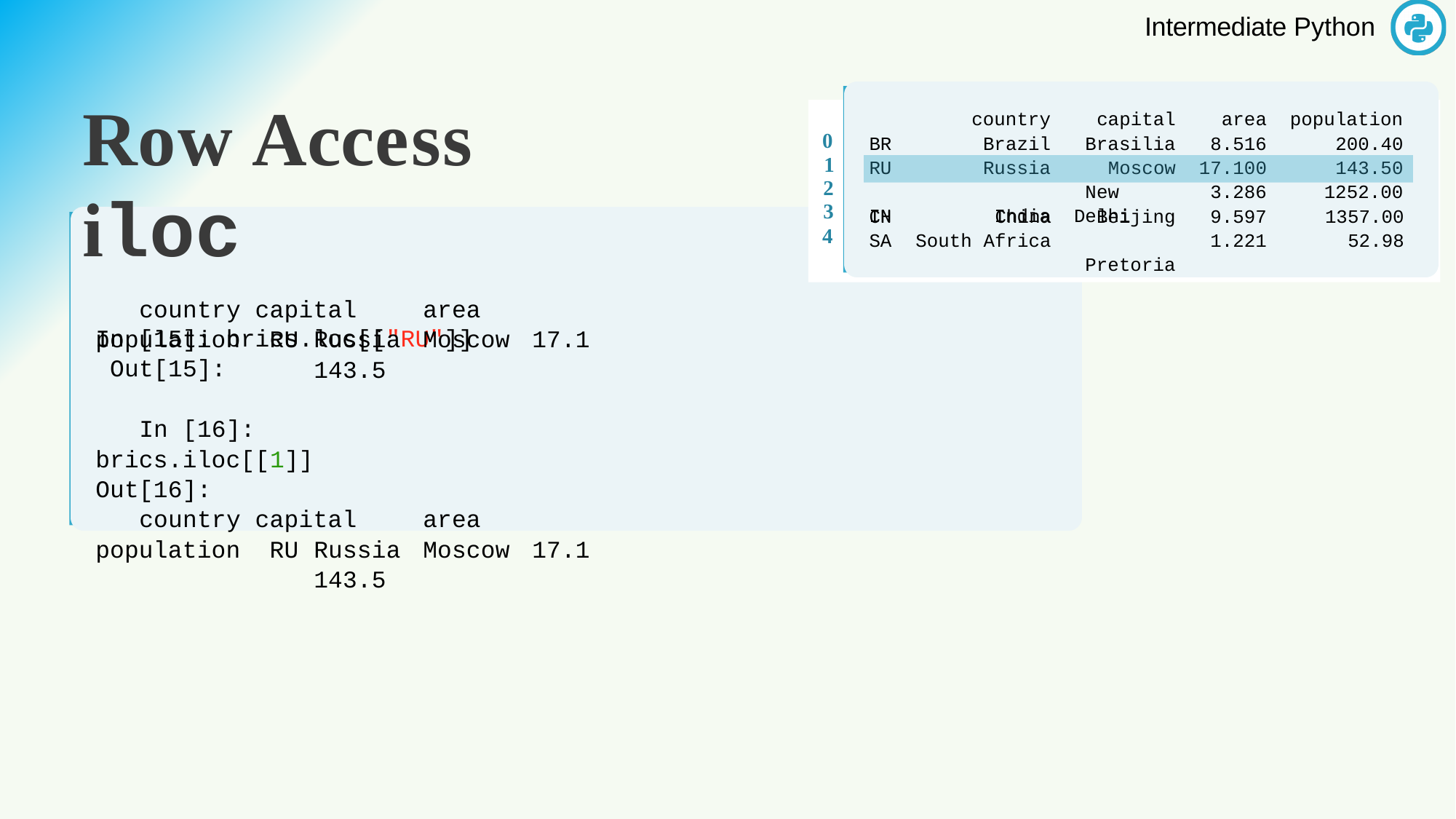

Row Access	iloc
In [15]: brics.loc[["RU"]]  Out[15]:

country
capital
area
population
0
1
2
3
4
BR
Brazil
Brasilia
8.516
200.40
RU  IN
Russia  India
Moscow  New Delhi
143.50
1252.00
17.100

3.286
9.597
1.221
CH	China
SA	South Africa
Beijing  Pretoria
1357.00
52.98

country capital	area	population  RU	Russia	Moscow	17.1		143.5
In [16]: brics.iloc[[1]]  Out[16]:
country capital	area	population  RU	Russia	Moscow	17.1		143.5